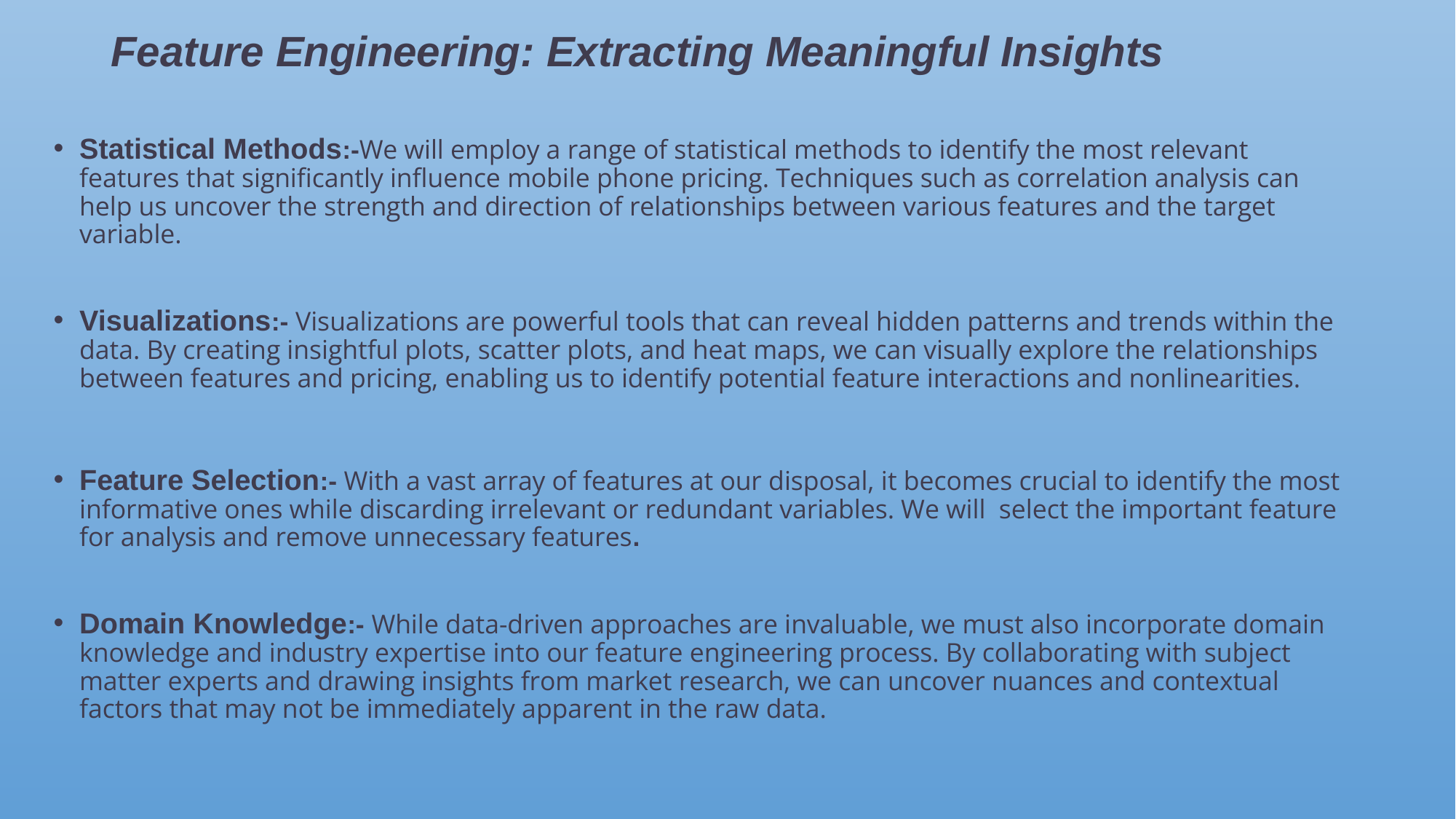

# Feature Engineering: Extracting Meaningful Insights

Statistical Methods:-We will employ a range of statistical methods to identify the most relevant features that significantly influence mobile phone pricing. Techniques such as correlation analysis can help us uncover the strength and direction of relationships between various features and the target variable.

Visualizations:- Visualizations are powerful tools that can reveal hidden patterns and trends within the data. By creating insightful plots, scatter plots, and heat maps, we can visually explore the relationships between features and pricing, enabling us to identify potential feature interactions and nonlinearities.

Feature Selection:- With a vast array of features at our disposal, it becomes crucial to identify the most informative ones while discarding irrelevant or redundant variables. We will  select the important feature for analysis and remove unnecessary features.

Domain Knowledge:- While data-driven approaches are invaluable, we must also incorporate domain knowledge and industry expertise into our feature engineering process. By collaborating with subject matter experts and drawing insights from market research, we can uncover nuances and contextual factors that may not be immediately apparent in the raw data.